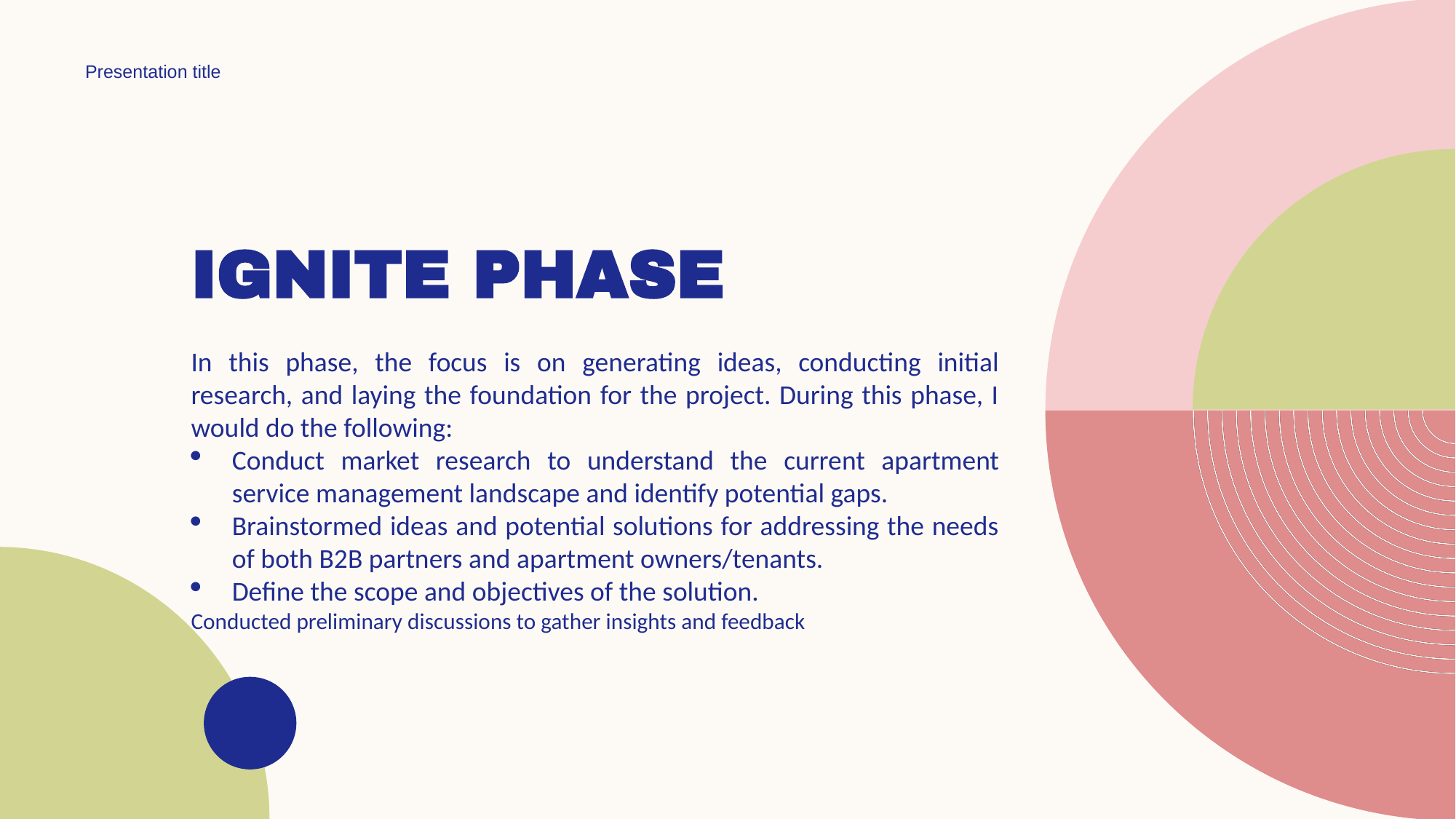

Presentation title
4
# Ignite Phase
In this phase, the focus is on generating ideas, conducting initial research, and laying the foundation for the project. During this phase, I would do the following:
Conduct market research to understand the current apartment service management landscape and identify potential gaps.
Brainstormed ideas and potential solutions for addressing the needs of both B2B partners and apartment owners/tenants.
Define the scope and objectives of the solution.
Conducted preliminary discussions to gather insights and feedback